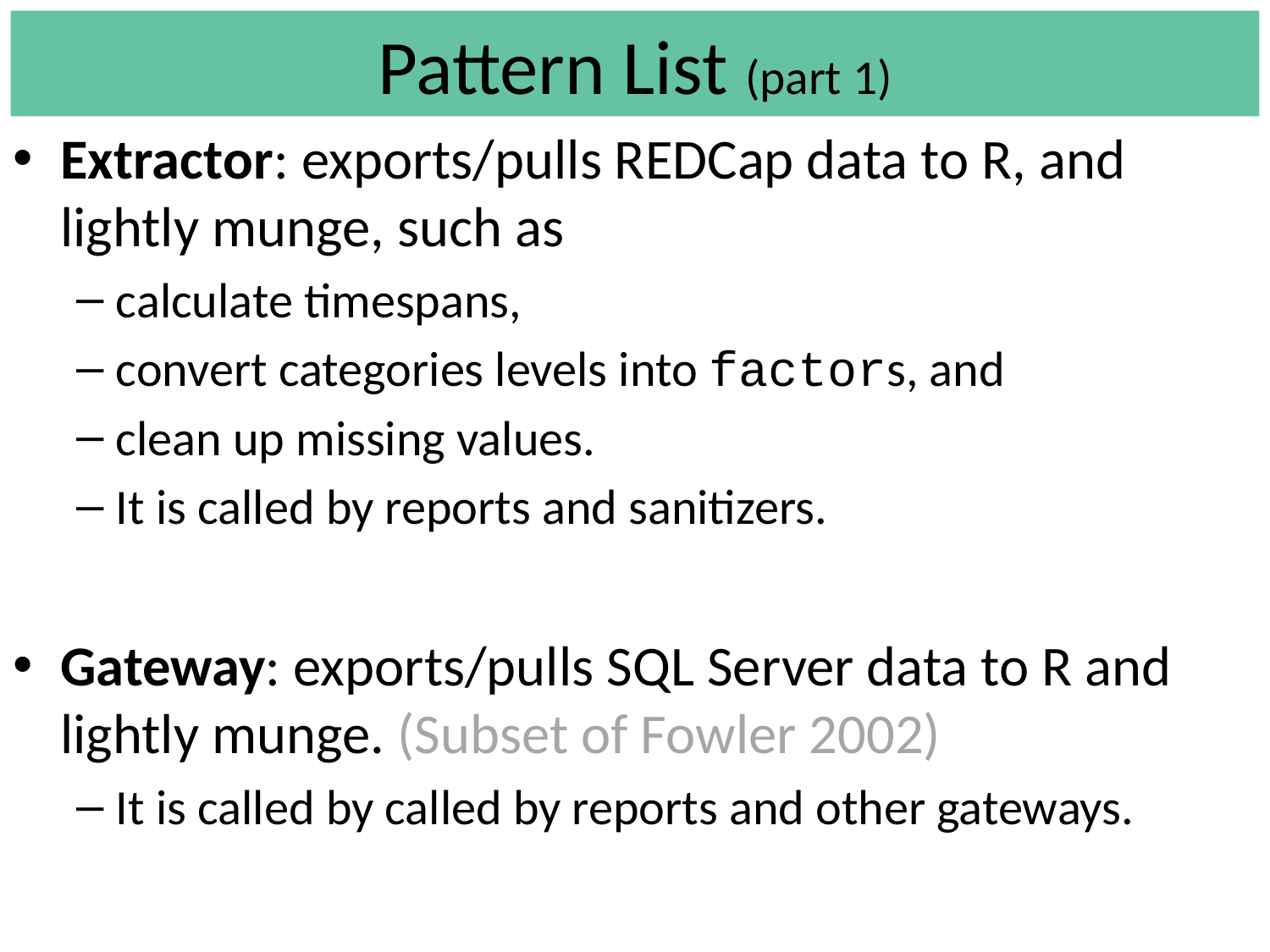

# Pattern List (part 1)
Extractor: exports/pulls REDCap data to R, and lightly munge, such as
calculate timespans,
convert categories levels into factors, and
clean up missing values.
It is called by reports and sanitizers.

Gateway: exports/pulls SQL Server data to R and lightly munge. (Subset of Fowler 2002)
It is called by called by reports and other gateways.